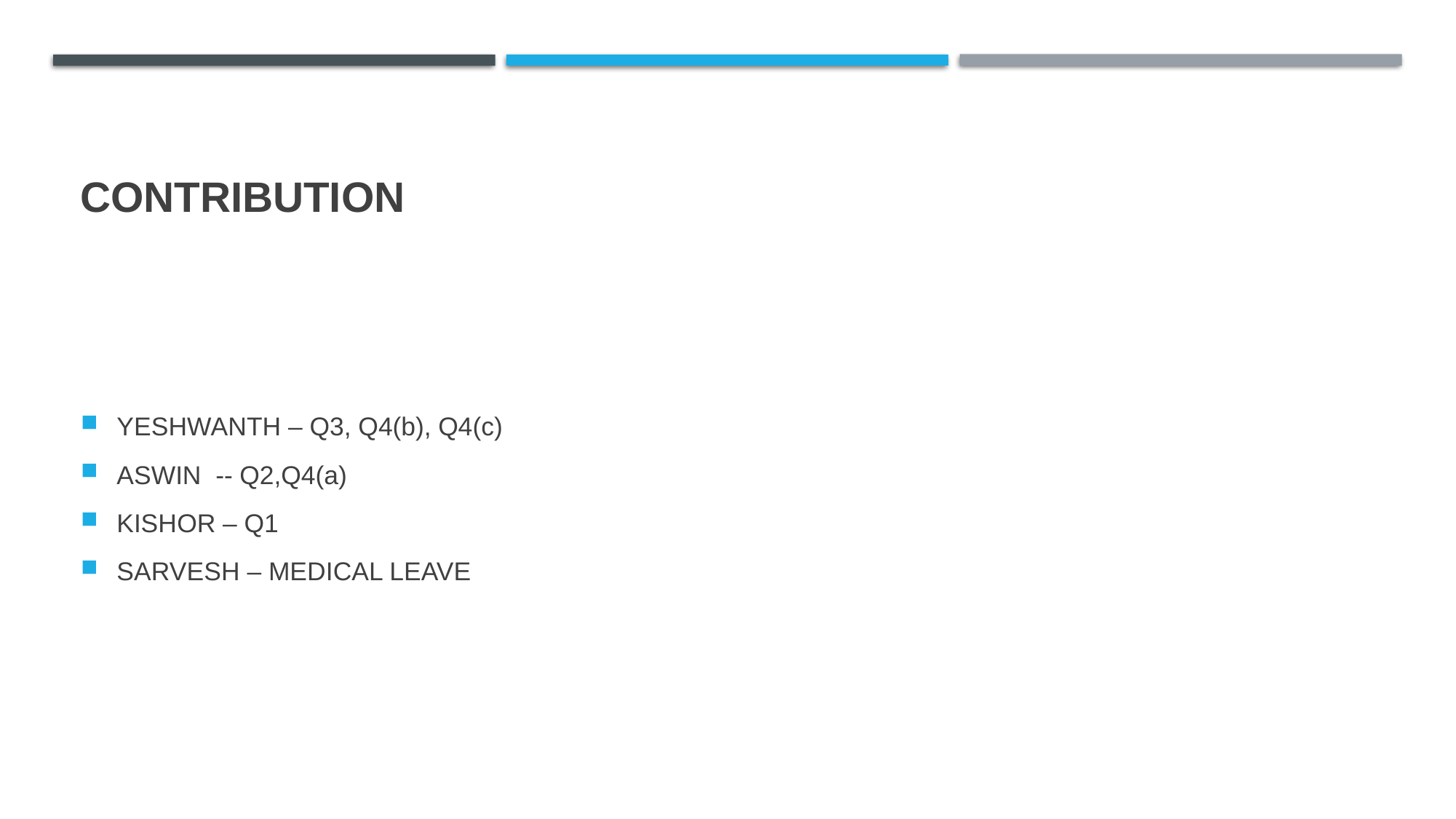

# CONTRIBUTION
YESHWANTH – Q3, Q4(b), Q4(c)
ASWIN  -- Q2,Q4(a)
KISHOR – Q1
SARVESH – MEDICAL LEAVE